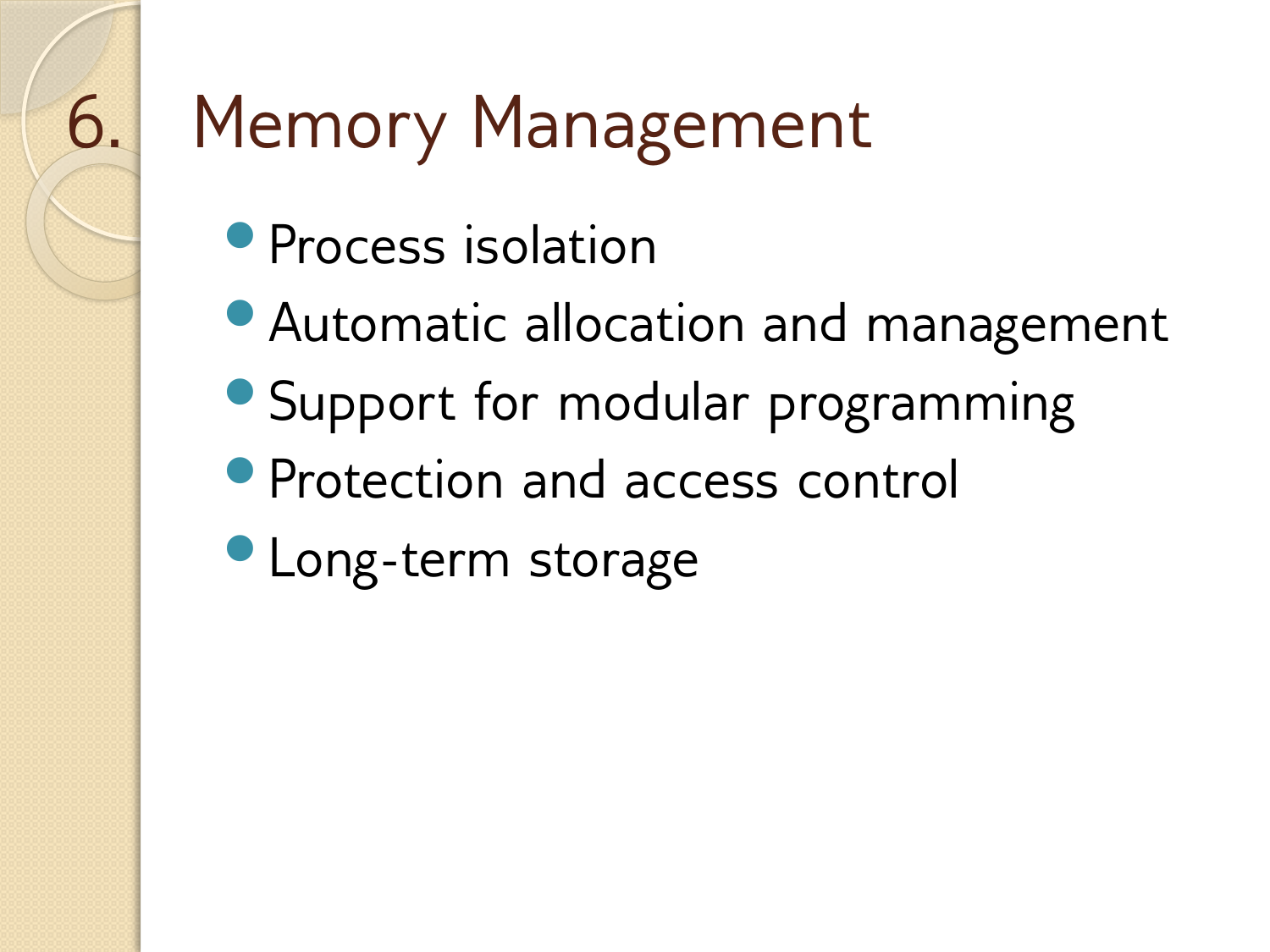

# 6.	Memory Management
Process isolation
Automatic allocation and management
Support for modular programming
Protection and access control
Long-term storage